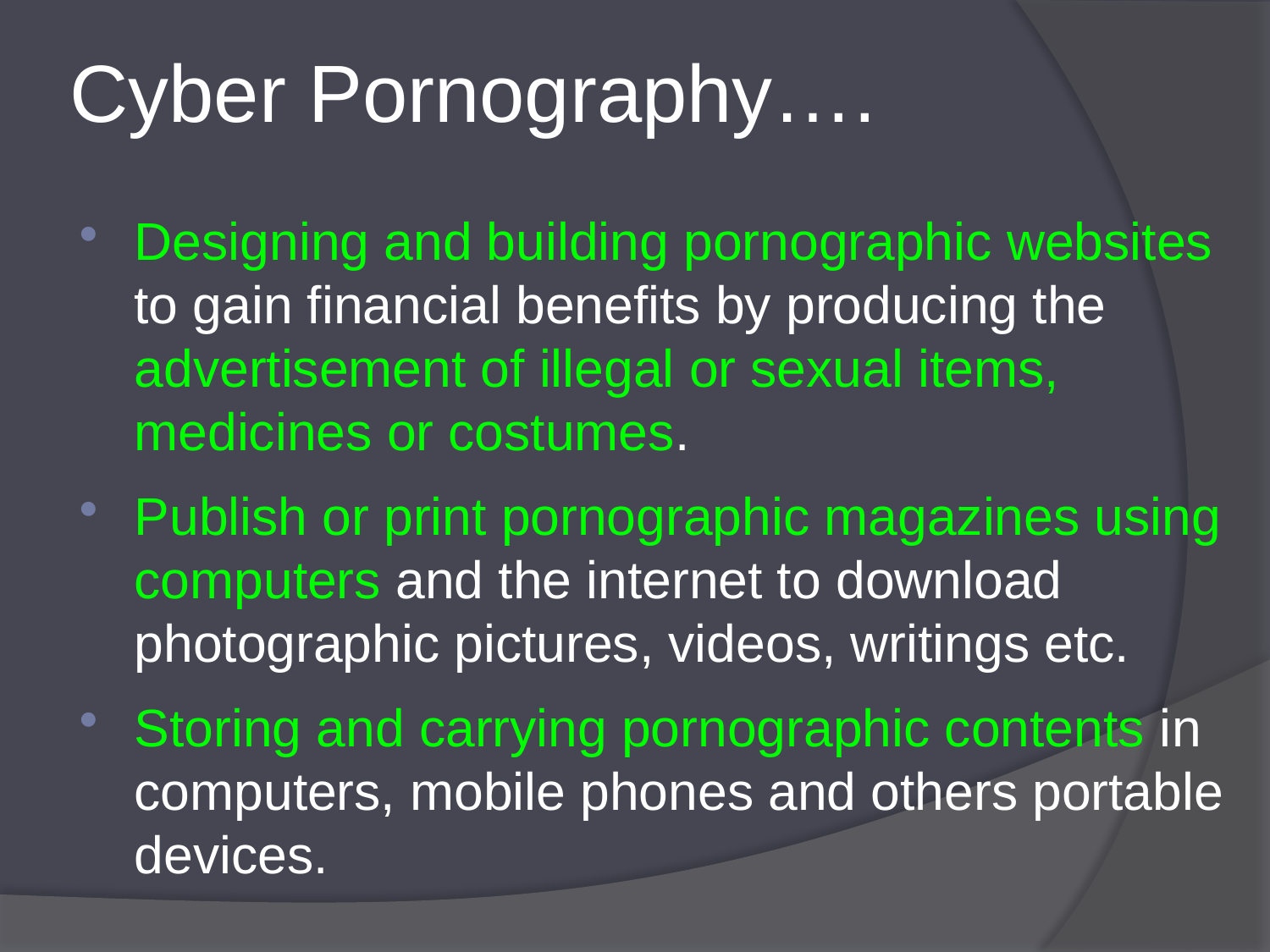

# Cyber Pornography….
Designing and building pornographic websites to gain financial benefits by producing the advertisement of illegal or sexual items, medicines or costumes.
Publish or print pornographic magazines using computers and the internet to download photographic pictures, videos, writings etc.
Storing and carrying pornographic contents in computers, mobile phones and others portable devices.